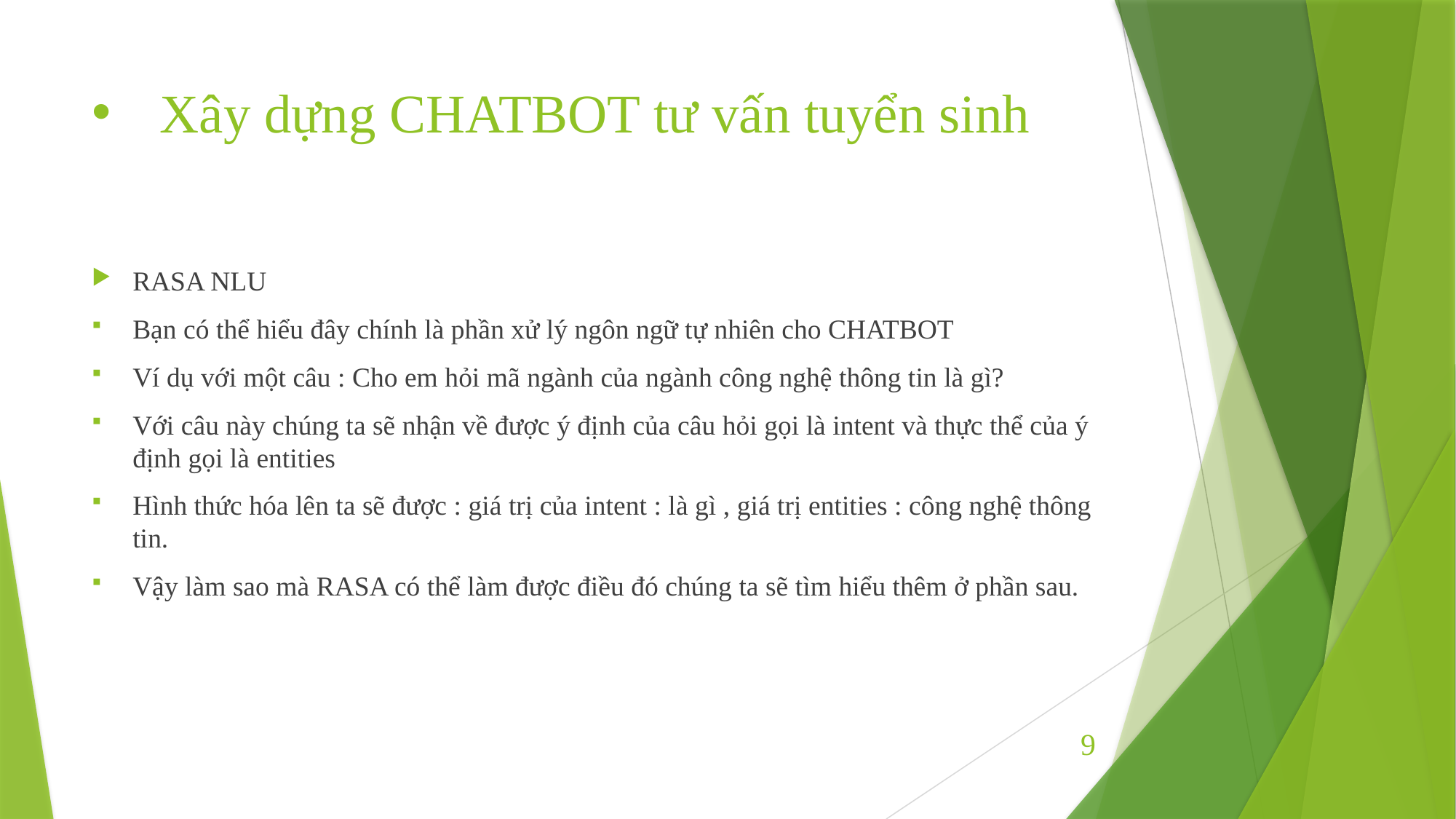

# Xây dựng CHATBOT tư vấn tuyển sinh
RASA NLU
Bạn có thể hiểu đây chính là phần xử lý ngôn ngữ tự nhiên cho CHATBOT
Ví dụ với một câu : Cho em hỏi mã ngành của ngành công nghệ thông tin là gì?
Với câu này chúng ta sẽ nhận về được ý định của câu hỏi gọi là intent và thực thể của ý định gọi là entities
Hình thức hóa lên ta sẽ được : giá trị của intent : là gì , giá trị entities : công nghệ thông tin.
Vậy làm sao mà RASA có thể làm được điều đó chúng ta sẽ tìm hiểu thêm ở phần sau.
9